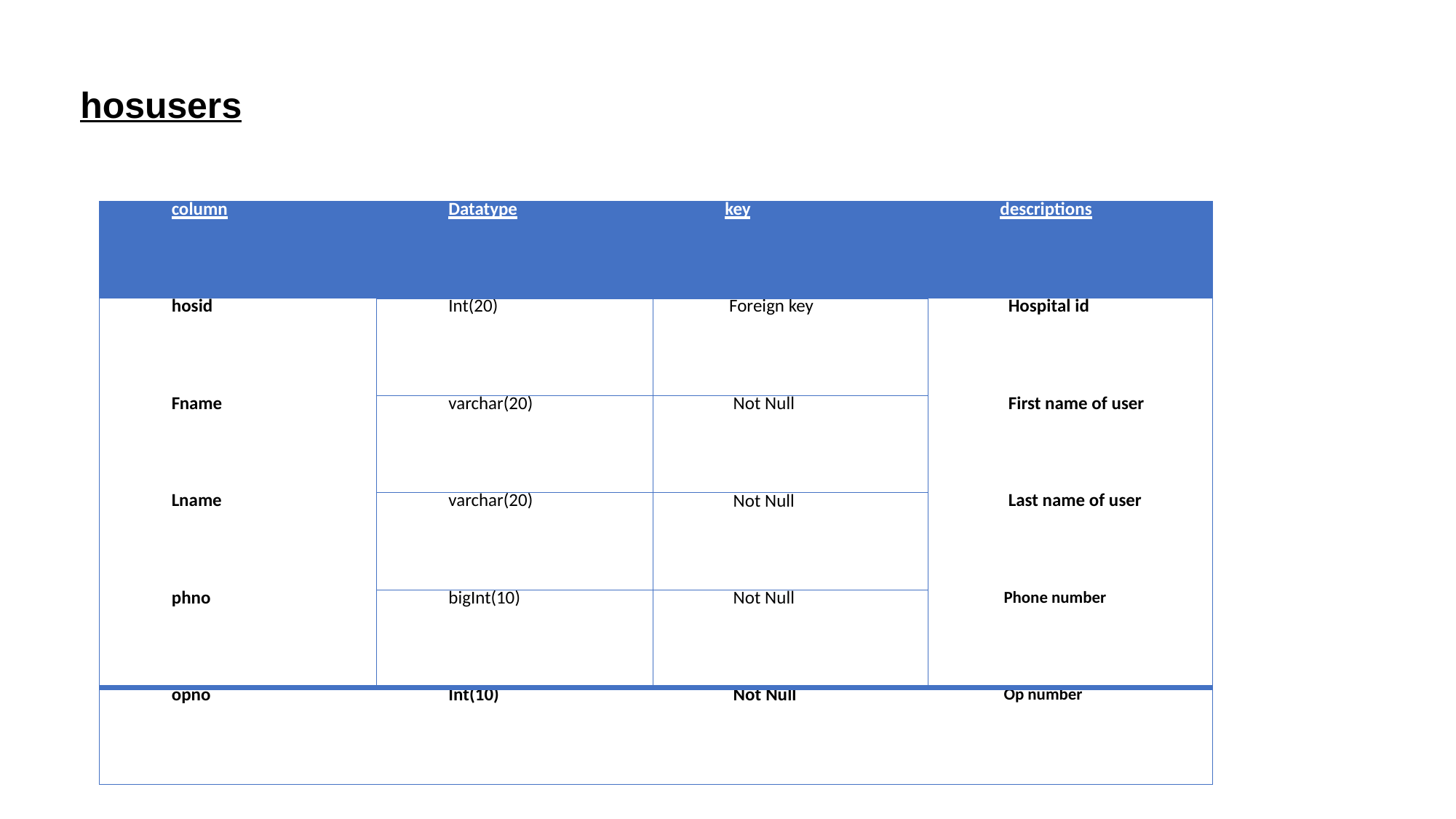

hosusers

| column | Datatype | key | descriptions |
| --- | --- | --- | --- |
| hosid | Int(20) | Foreign key | Hospital id |
| Fname | varchar(20) | Not Null | First name of user |
| Lname | varchar(20) | Not Null | Last name of user |
| phno | bigInt(10) | Not Null | Phone number |
| opno | Int(10) | Not Null | Op number |